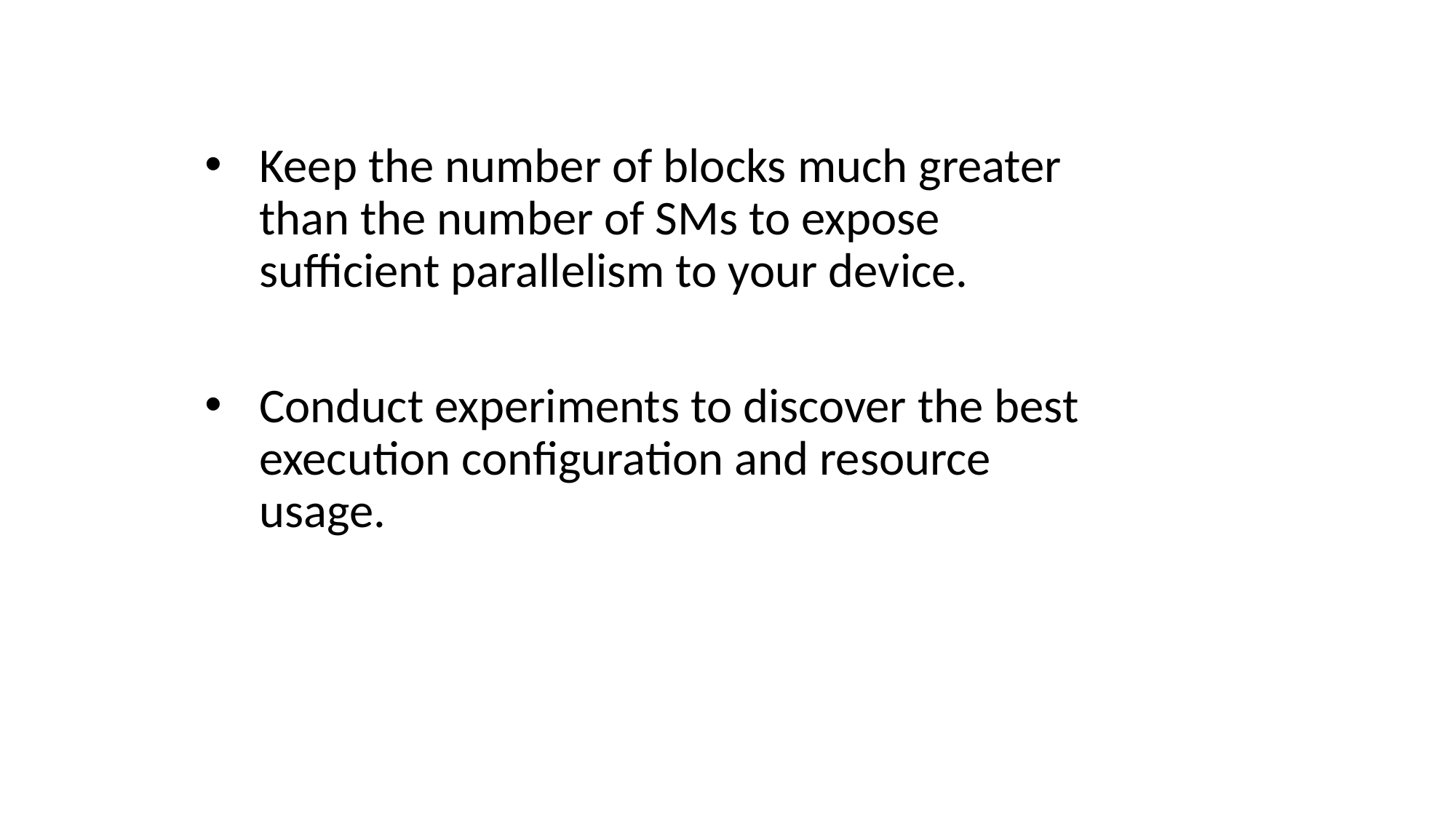

Keep the number of blocks much greater than the number of SMs to expose sufficient parallelism to your device.

Conduct experiments to discover the best execution configuration and resource usage.